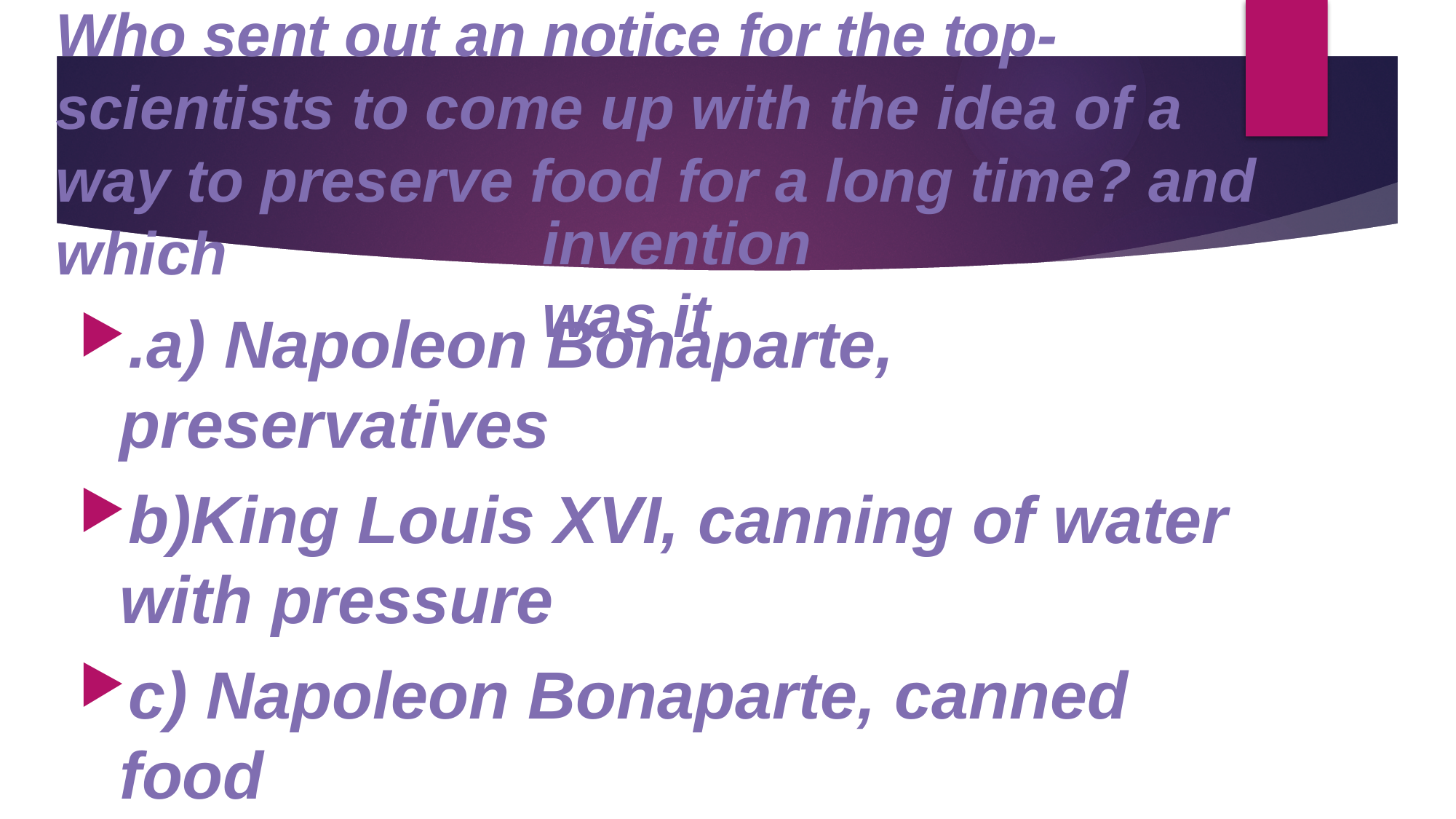

# Who sent out an notice for the top- scientists to come up with the idea of a way to preserve food for a long time? and which
invention was it
.a) Napoleon Bonaparte, preservatives
b)King Louis XVI, canning of water with pressure
c) Napoleon Bonaparte, canned food
d) Voltaire, charging of electrolytes and mixing it with food